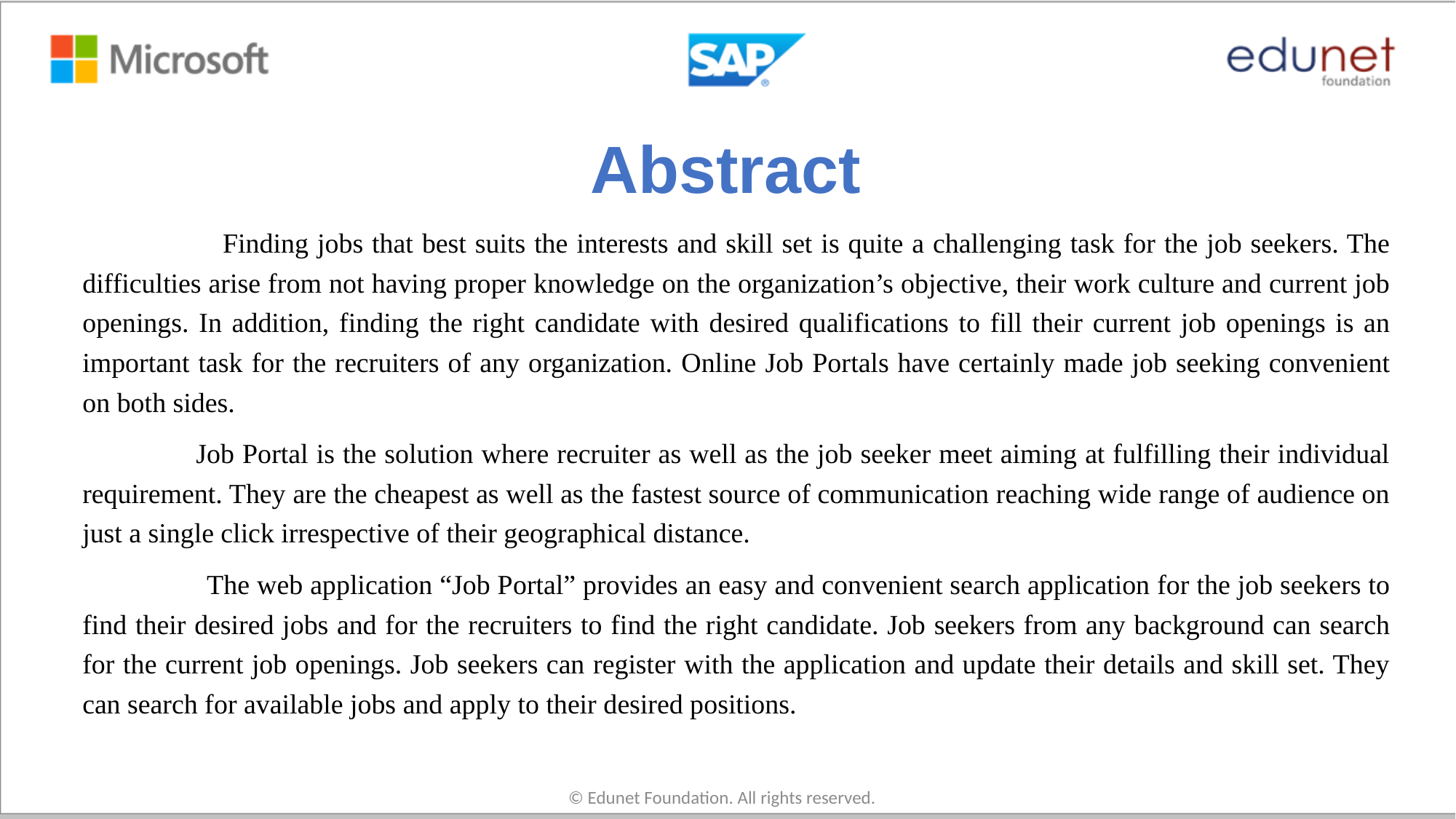

# Abstract
                Finding jobs that best suits the interests and skill set is quite a challenging task for the job seekers. The difficulties arise from not having proper knowledge on the organization’s objective, their work culture and current job openings. In addition, finding the right candidate with desired qualifications to fill their current job openings is an important task for the recruiters of any organization. Online Job Portals have certainly made job seeking convenient on both sides.
              Job Portal is the solution where recruiter as well as the job seeker meet aiming at fulfilling their individual requirement. They are the cheapest as well as the fastest source of communication reaching wide range of audience on just a single click irrespective of their geographical distance.
                 The web application “Job Portal” provides an easy and convenient search application for the job seekers to find their desired jobs and for the recruiters to find the right candidate. Job seekers from any background can search for the current job openings. Job seekers can register with the application and update their details and skill set. They can search for available jobs and apply to their desired positions.
© Edunet Foundation. All rights reserved.